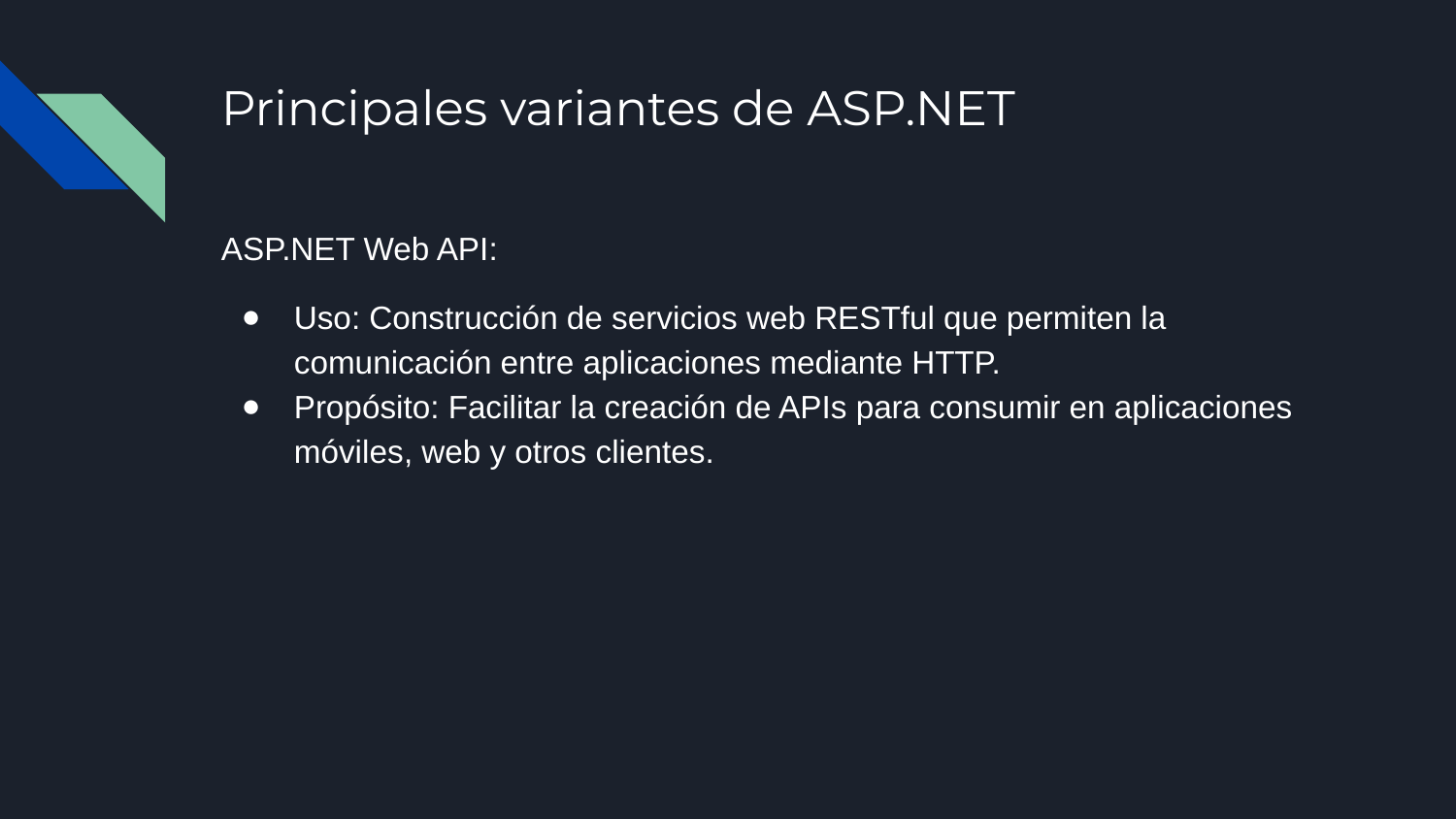

# Principales variantes de ASP.NET
ASP.NET Web API:
Uso: Construcción de servicios web RESTful que permiten la comunicación entre aplicaciones mediante HTTP.
Propósito: Facilitar la creación de APIs para consumir en aplicaciones móviles, web y otros clientes.